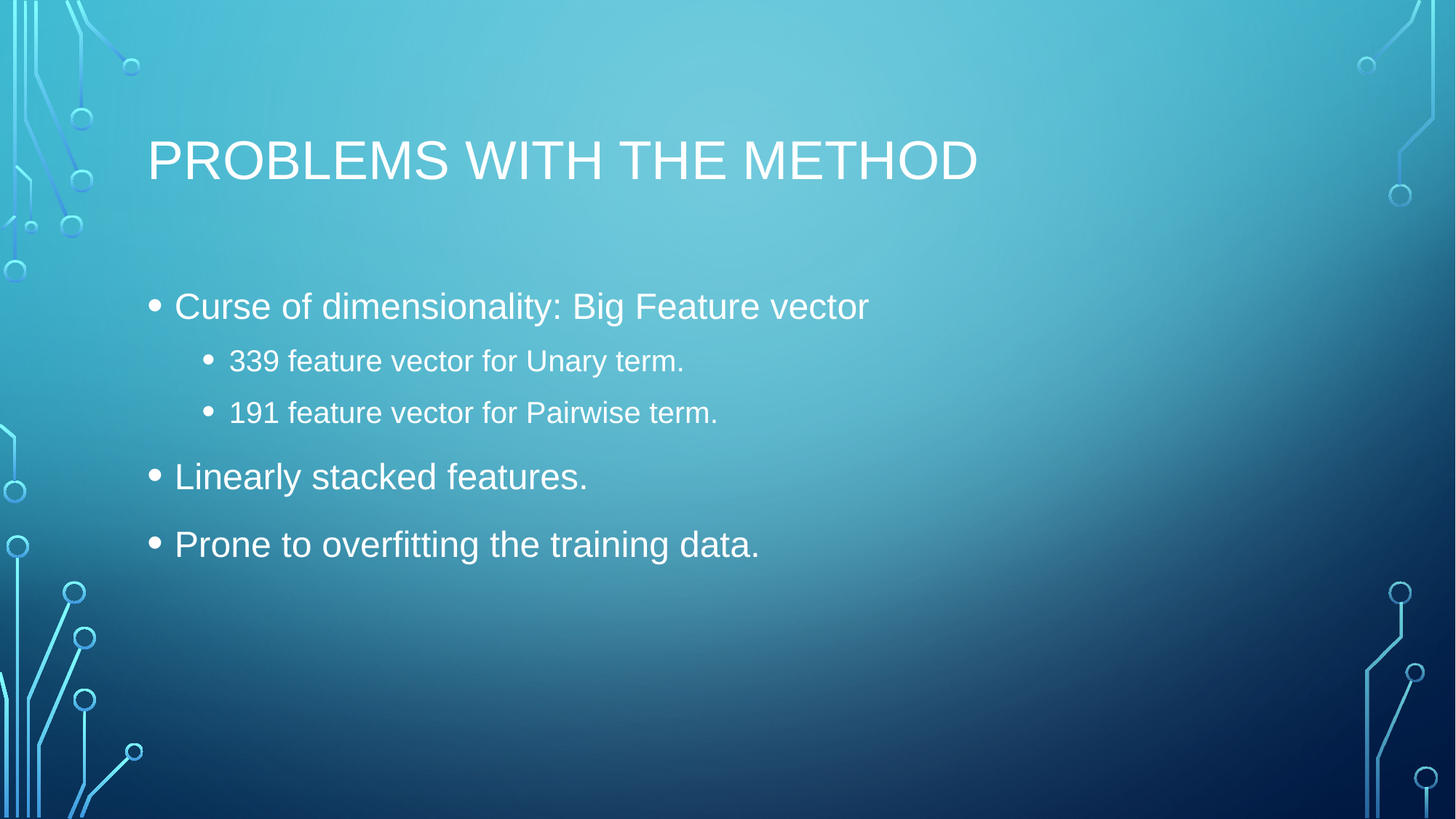

# Problems with the method
Curse of dimensionality: Big Feature vector
339 feature vector for Unary term.
191 feature vector for Pairwise term.
Linearly stacked features.
Prone to overfitting the training data.